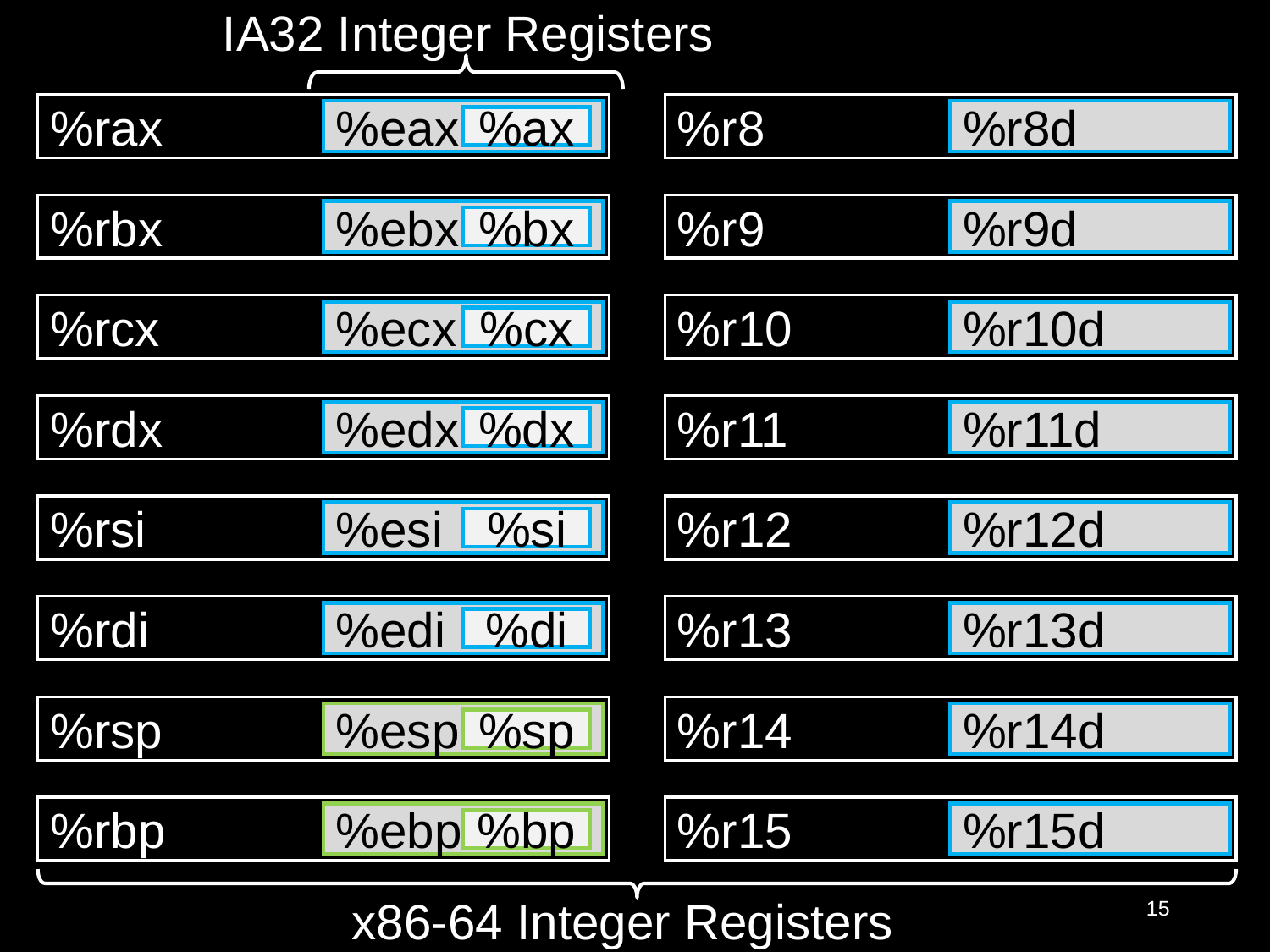

IA32 Integer Registers
accumulate
base
counter
data
source index
destination index
stack pointer
base pointer
%rax
%r8
%rbx
%r9
%rcx
%r10
%rdx
%r11
%rsi
%r12
%rdi
%r13
%rsp
%r14
%rbp
%r15
%eax
%ebx
%ecx
%edx
%esi
%edi
%esp
%ebp
%r8d
%r9d
%r10d
%r11d
%r12d
%r13d
%r14d
%r15d
%ax
%bx
%cx
%dx
%si
%di
%sp
%bp

x86-64 Integer Registers
15